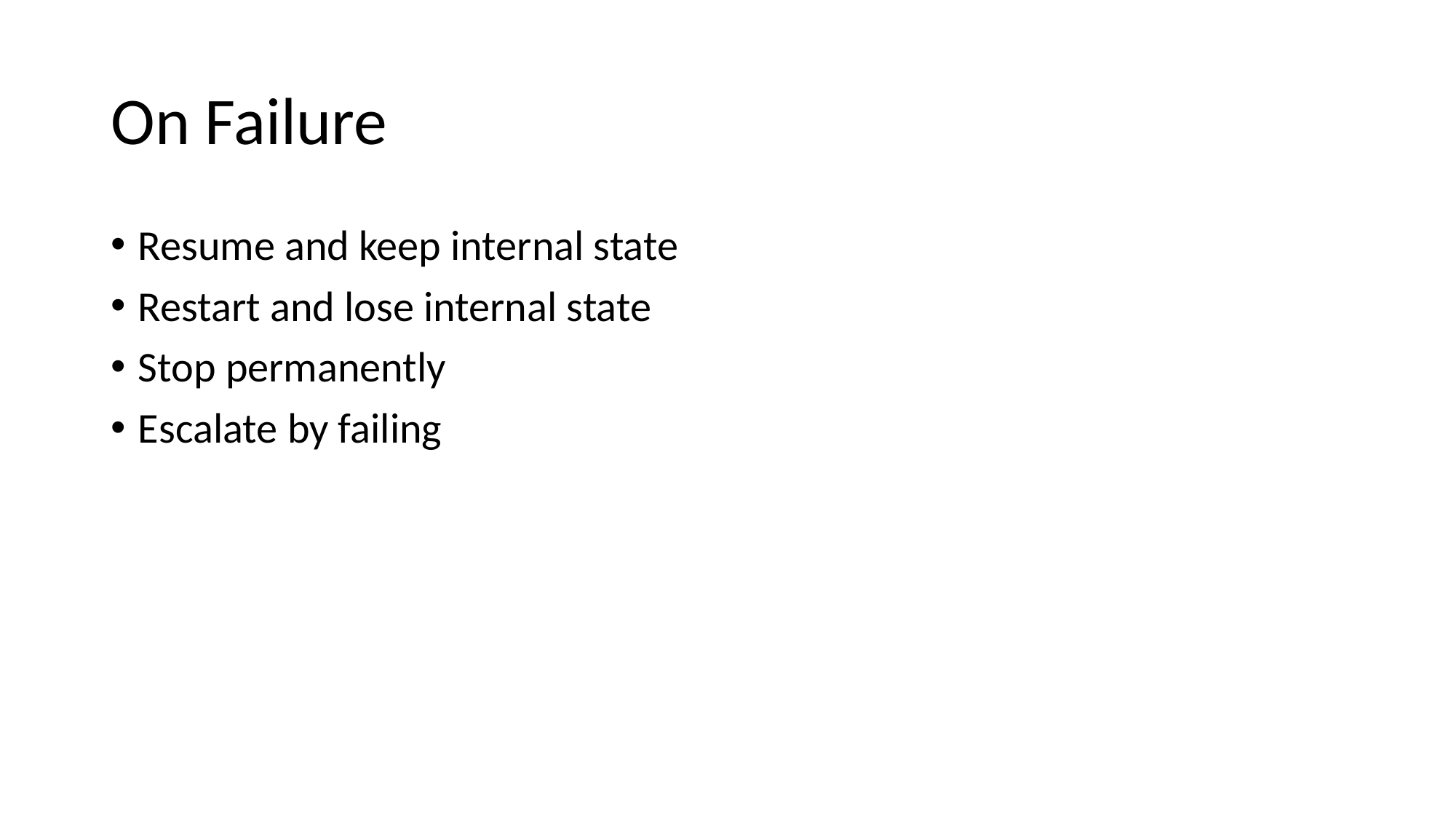

# On Failure
Resume and keep internal state
Restart and lose internal state
Stop permanently
Escalate by failing